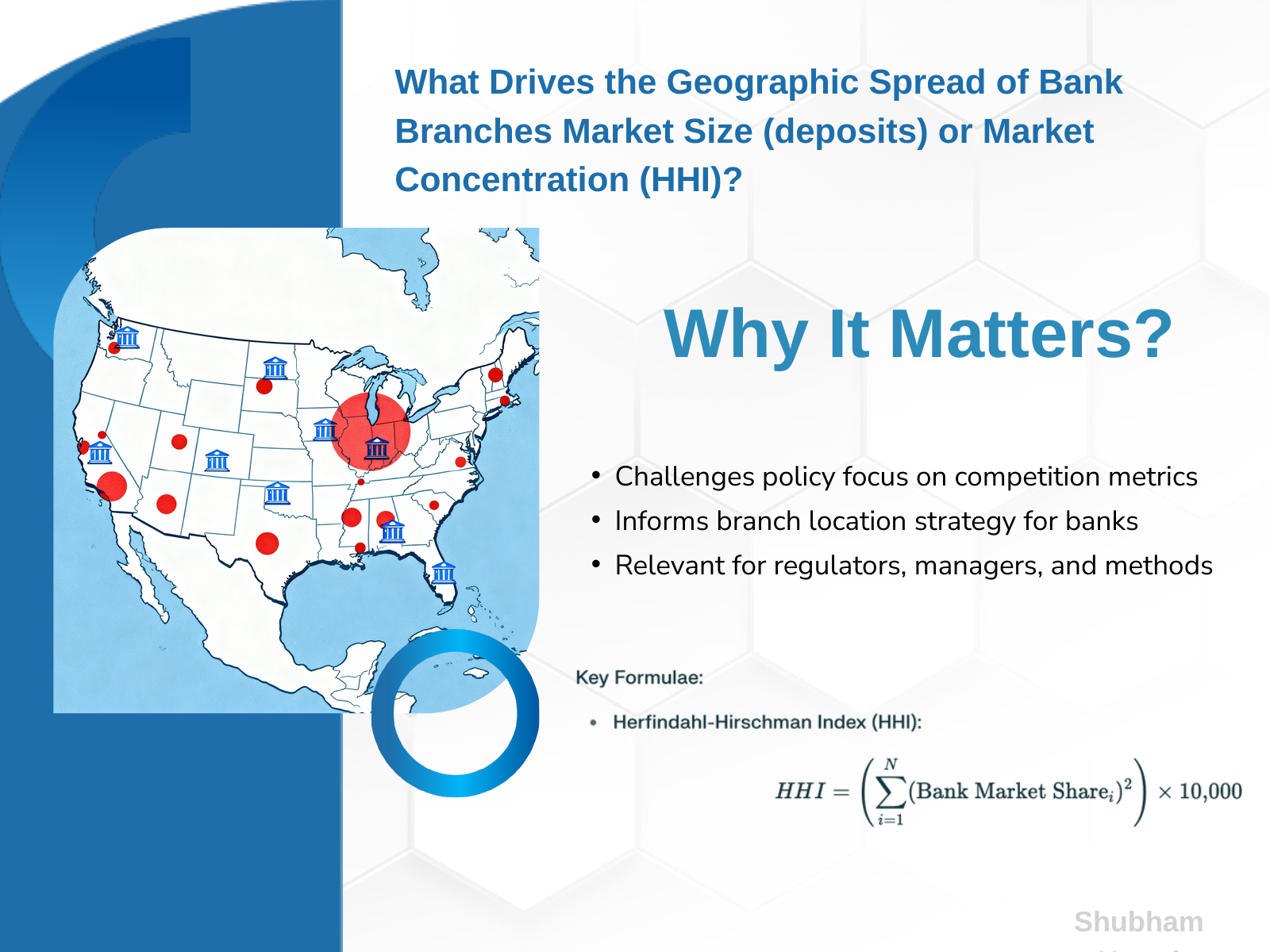

What Drives the Geographic Spread of Bank Branches Market Size (deposits) or Market Concentration (HHI)?

Why It Matters?
Challenges policy focus on competition metrics
Informs branch location strategy for banks
Relevant for regulators, managers, and methods

Shubham Upreti